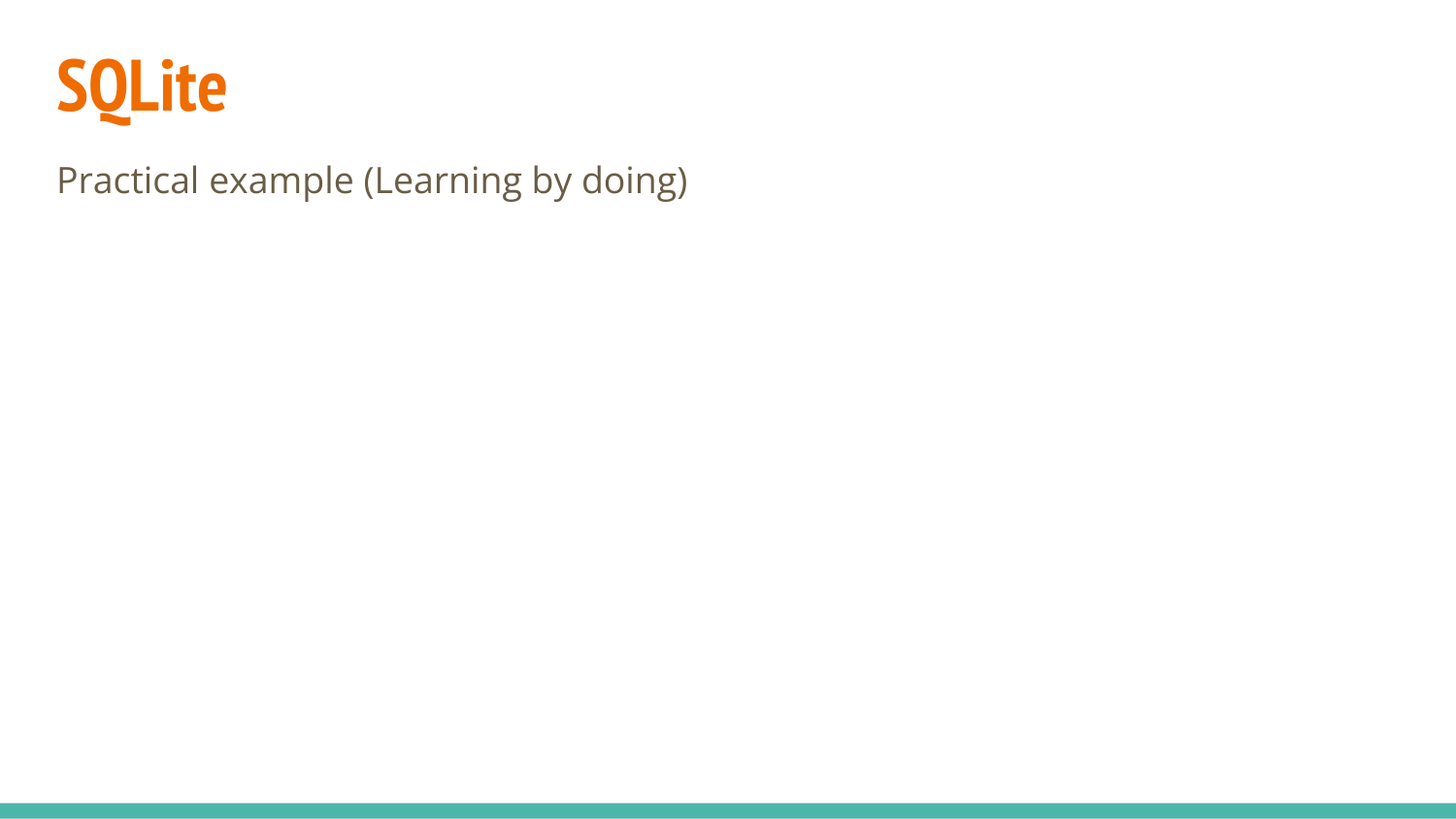

# SQLite
Practical example (Learning by doing)